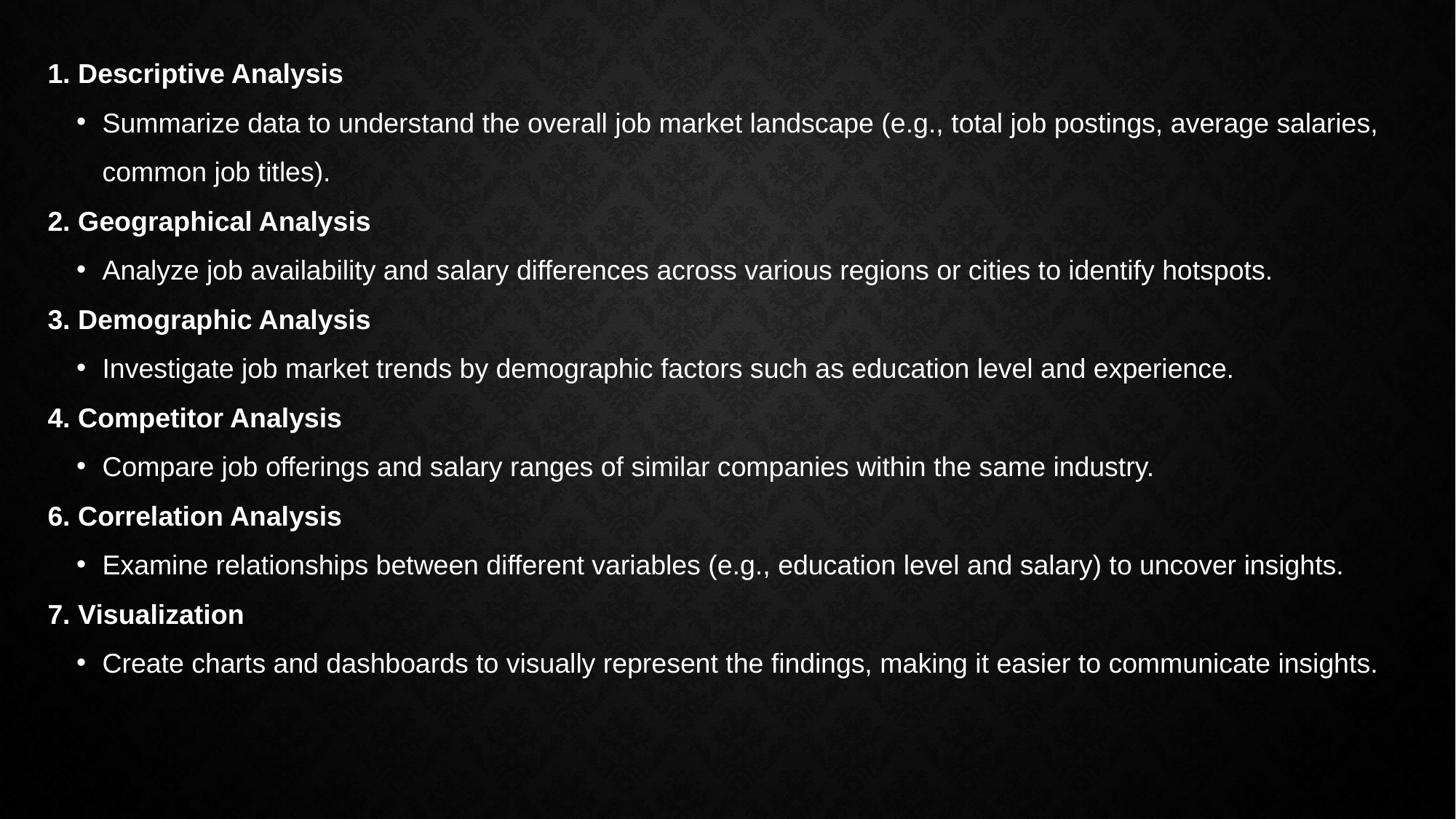

1. Descriptive Analysis
Summarize data to understand the overall job market landscape (e.g., total job postings, average salaries, common job titles).
2. Geographical Analysis
Analyze job availability and salary differences across various regions or cities to identify hotspots.
3. Demographic Analysis
Investigate job market trends by demographic factors such as education level and experience.
4. Competitor Analysis
Compare job offerings and salary ranges of similar companies within the same industry.
6. Correlation Analysis
Examine relationships between different variables (e.g., education level and salary) to uncover insights.
7. Visualization
Create charts and dashboards to visually represent the findings, making it easier to communicate insights.